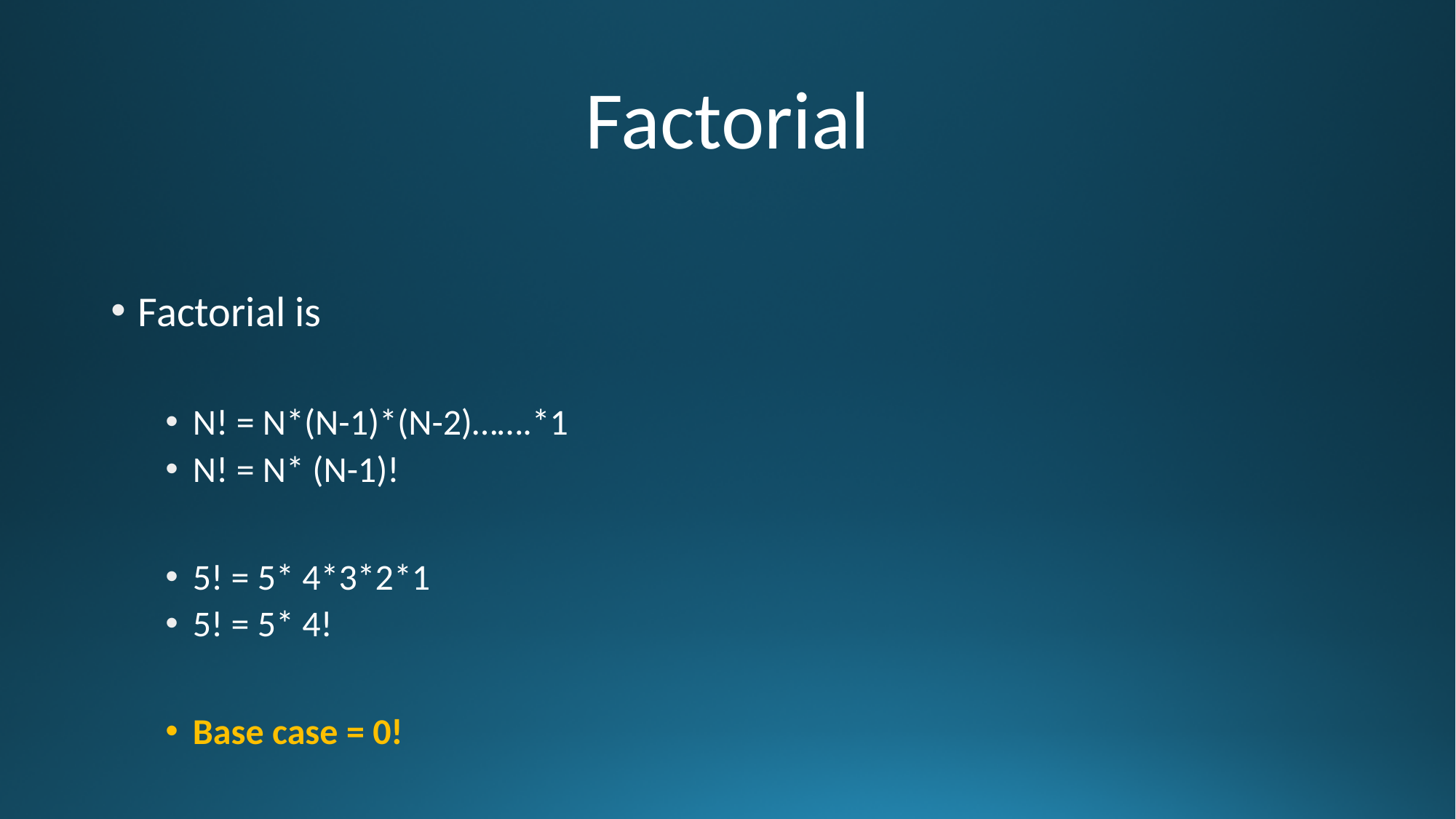

# Factorial

Factorial is

N! = N*(N-1)*(N-2)…….*1
N! = N* (N-1)!

5! = 5* 4*3*2*1
5! = 5* 4!

Base case = 0!